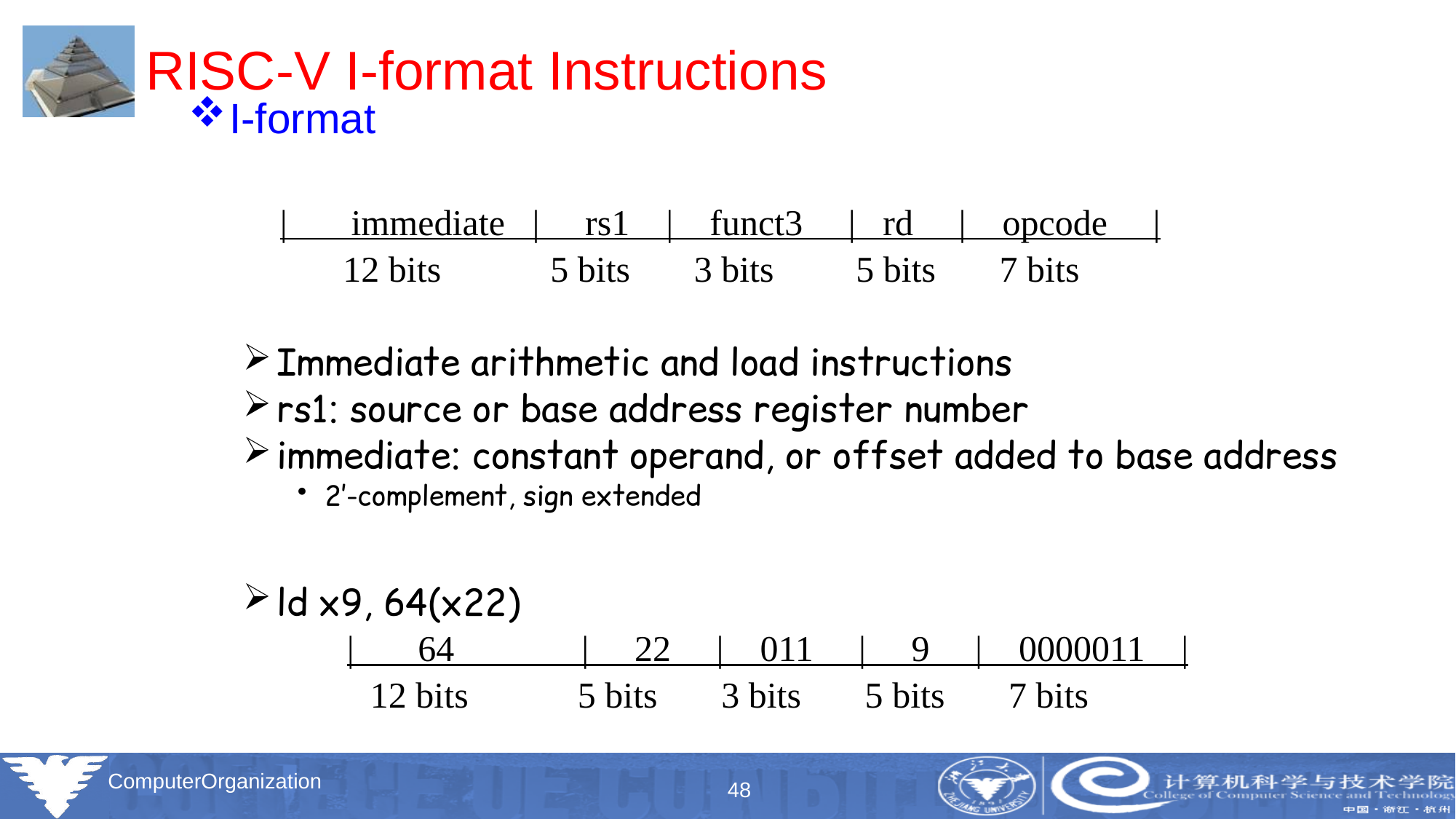

# RISC-V I-format Instructions
I-format

         |       immediate   |     rs1    |    funct3     |   rd     |    opcode     |
           12 bits            5 bits       3 bits         5 bits       7 bits

Immediate arithmetic and load instructions
rs1: source or base address register number
immediate: constant operand, or offset added to base address
2’-complement, sign extended

ld x9, 64(x22)
		 |       64              |     22     |    011     |     9     |    0000011    |
              12 bits            5 bits       3 bits       5 bits       7 bits